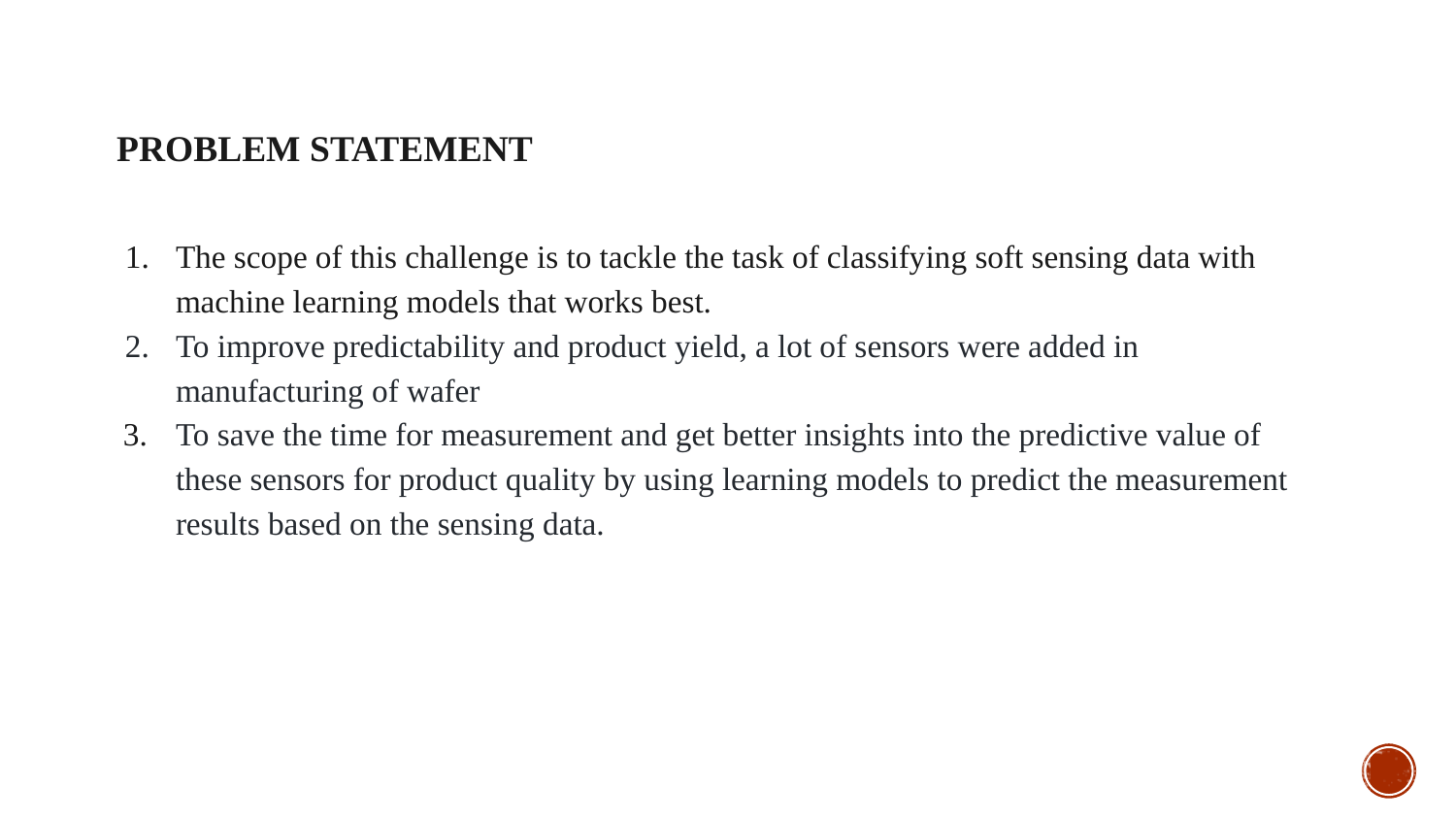

PROBLEM STATEMENT

The scope of this challenge is to tackle the task of classifying soft sensing data with machine learning models that works best.
To improve predictability and product yield, a lot of sensors were added in manufacturing of wafer
To save the time for measurement and get better insights into the predictive value of these sensors for product quality by using learning models to predict the measurement results based on the sensing data.